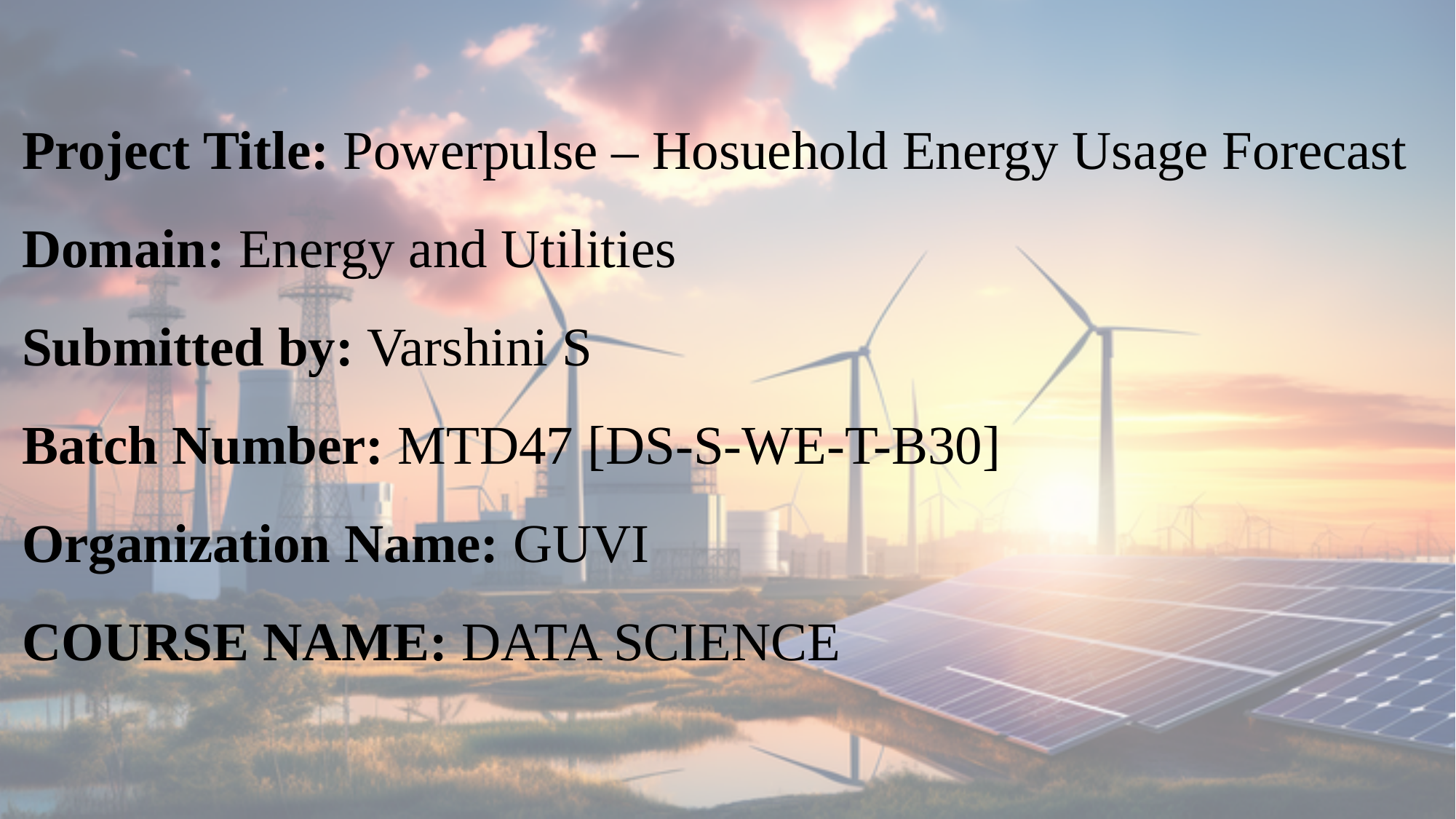

# Project Title: Powerpulse – Hosuehold Energy Usage Forecast Domain: Energy and Utilities Submitted by: Varshini S Batch Number: MTD47 [DS-S-WE-T-B30] Organization Name: GUVI COURSE NAME: DATA SCIENCE